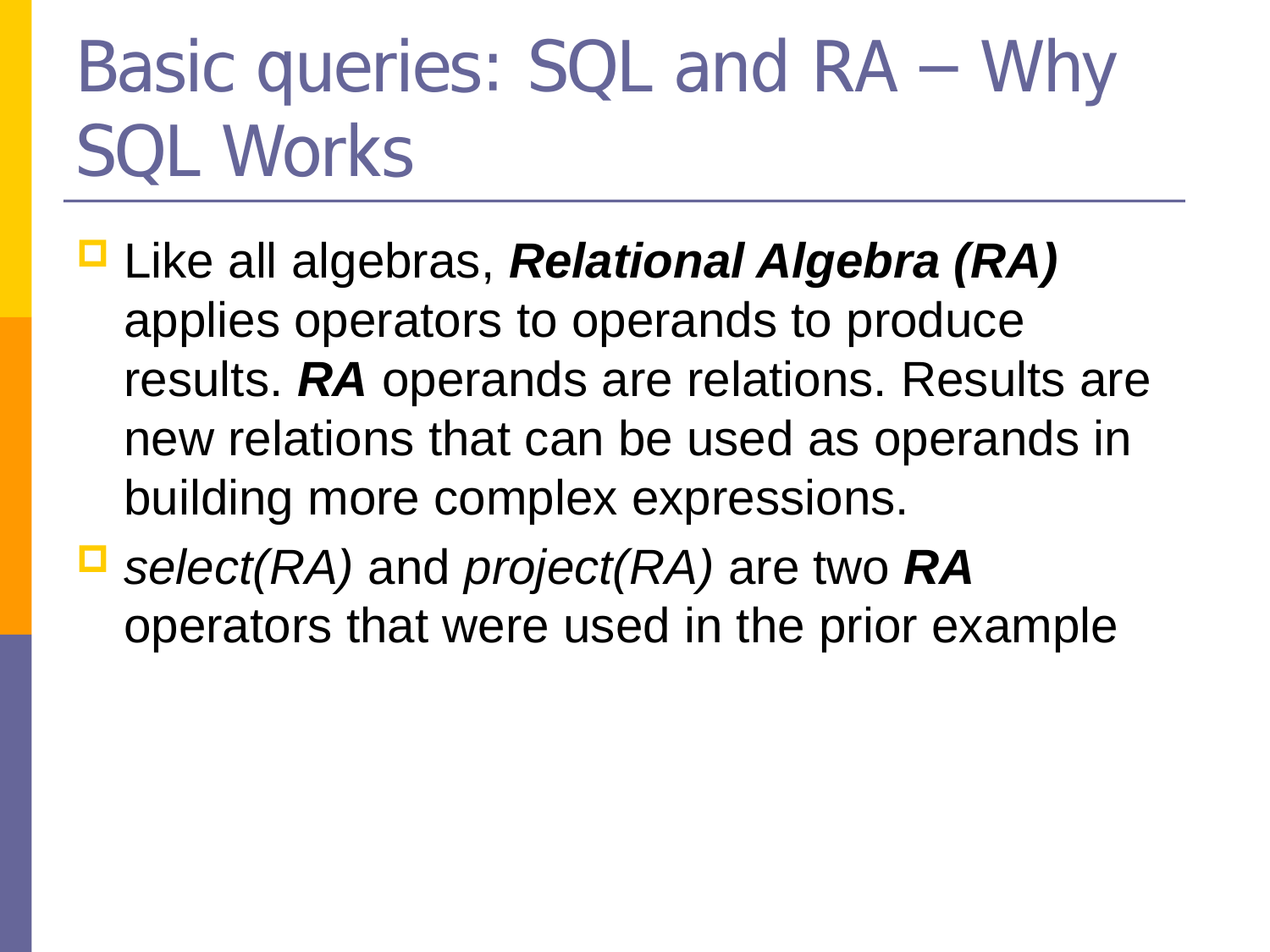

# Basic queries: SQL and RA – Why SQL Works
Like all algebras, Relational Algebra (RA) applies operators to operands to produce results. RA operands are relations. Results are new relations that can be used as operands in building more complex expressions.
select(RA) and project(RA) are two RA operators that were used in the prior example